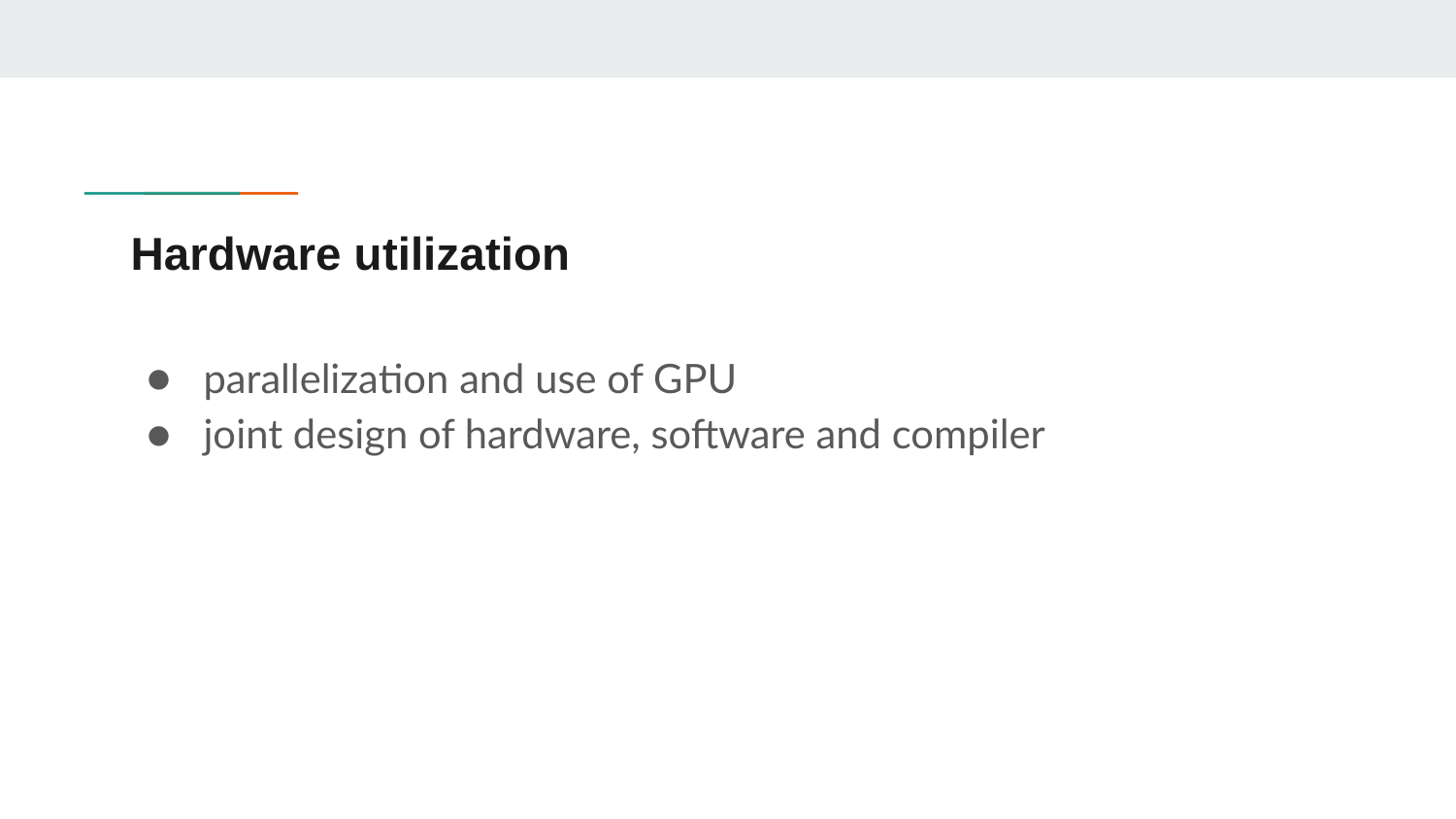

# Hardware utilization
parallelization and use of GPU
joint design of hardware, software and compiler